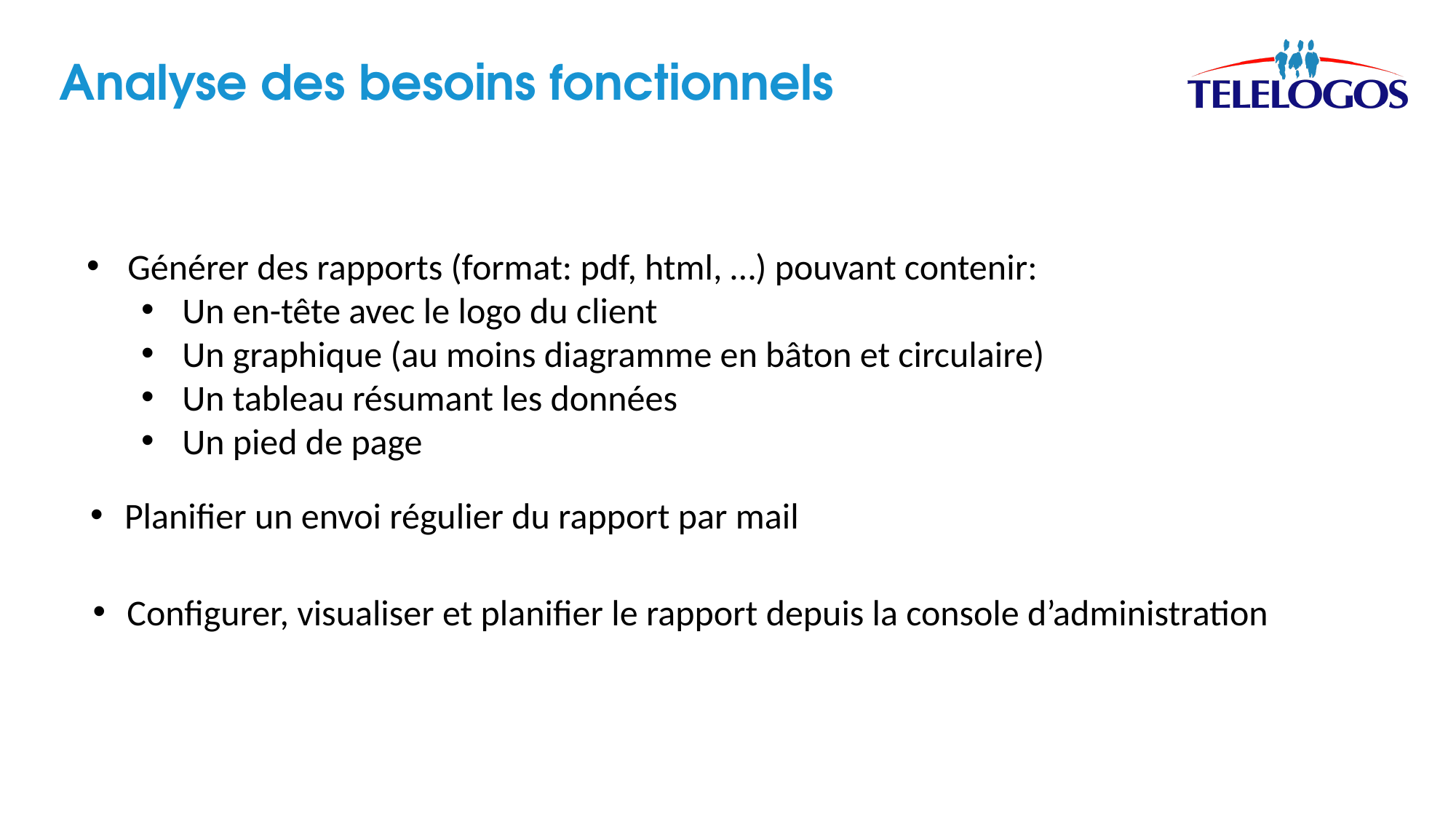

Analyse des besoins fonctionnels
Générer des rapports (format: pdf, html, …) pouvant contenir:
Un en-tête avec le logo du client
Un graphique (au moins diagramme en bâton et circulaire)
Un tableau résumant les données
Un pied de page
Planifier un envoi régulier du rapport par mail
Configurer, visualiser et planifier le rapport depuis la console d’administration